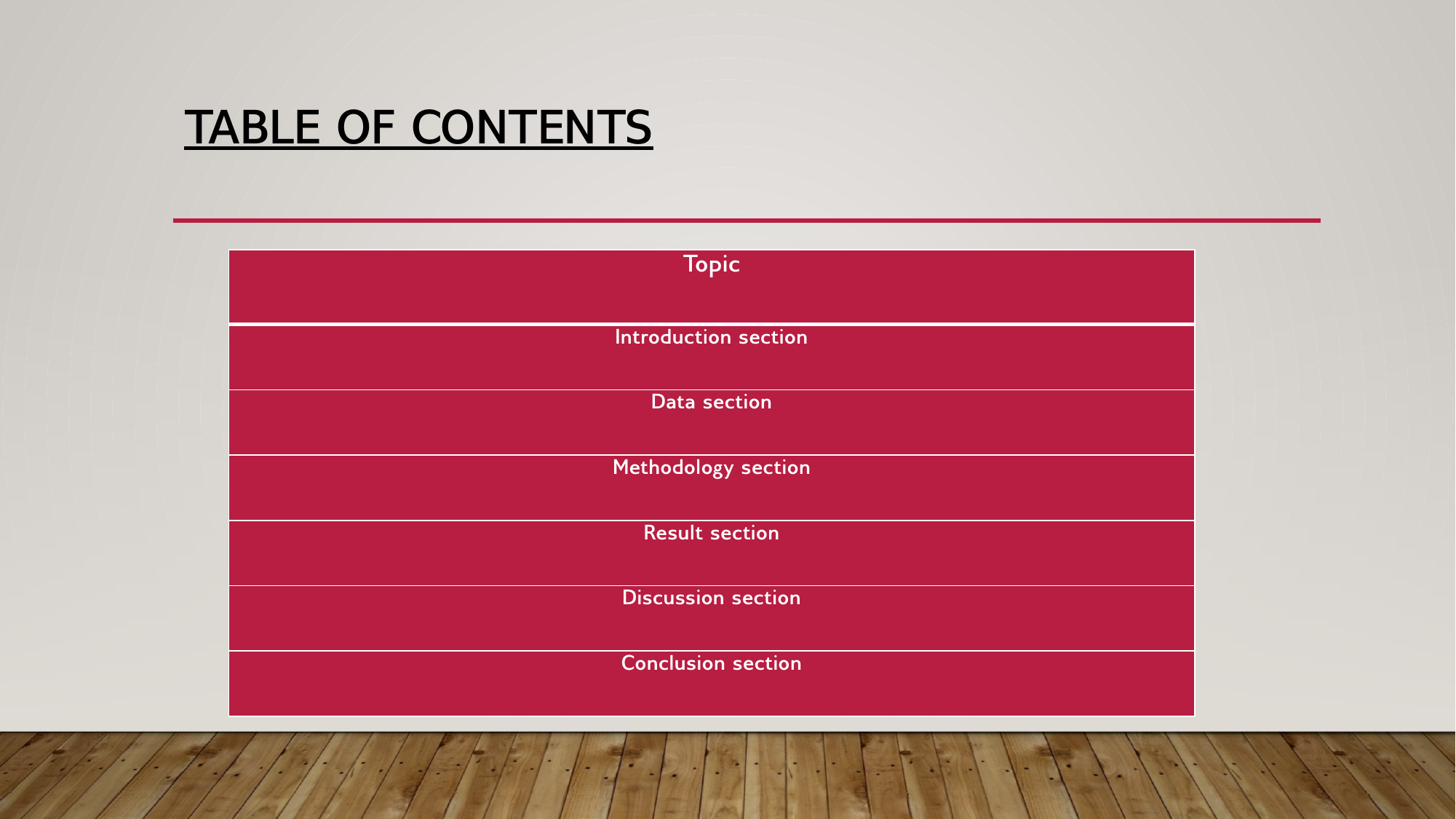

# Table of contents
| Topic |
| --- |
| Introduction section |
| Data section |
| Methodology section |
| Result section |
| Discussion section |
| Conclusion section |